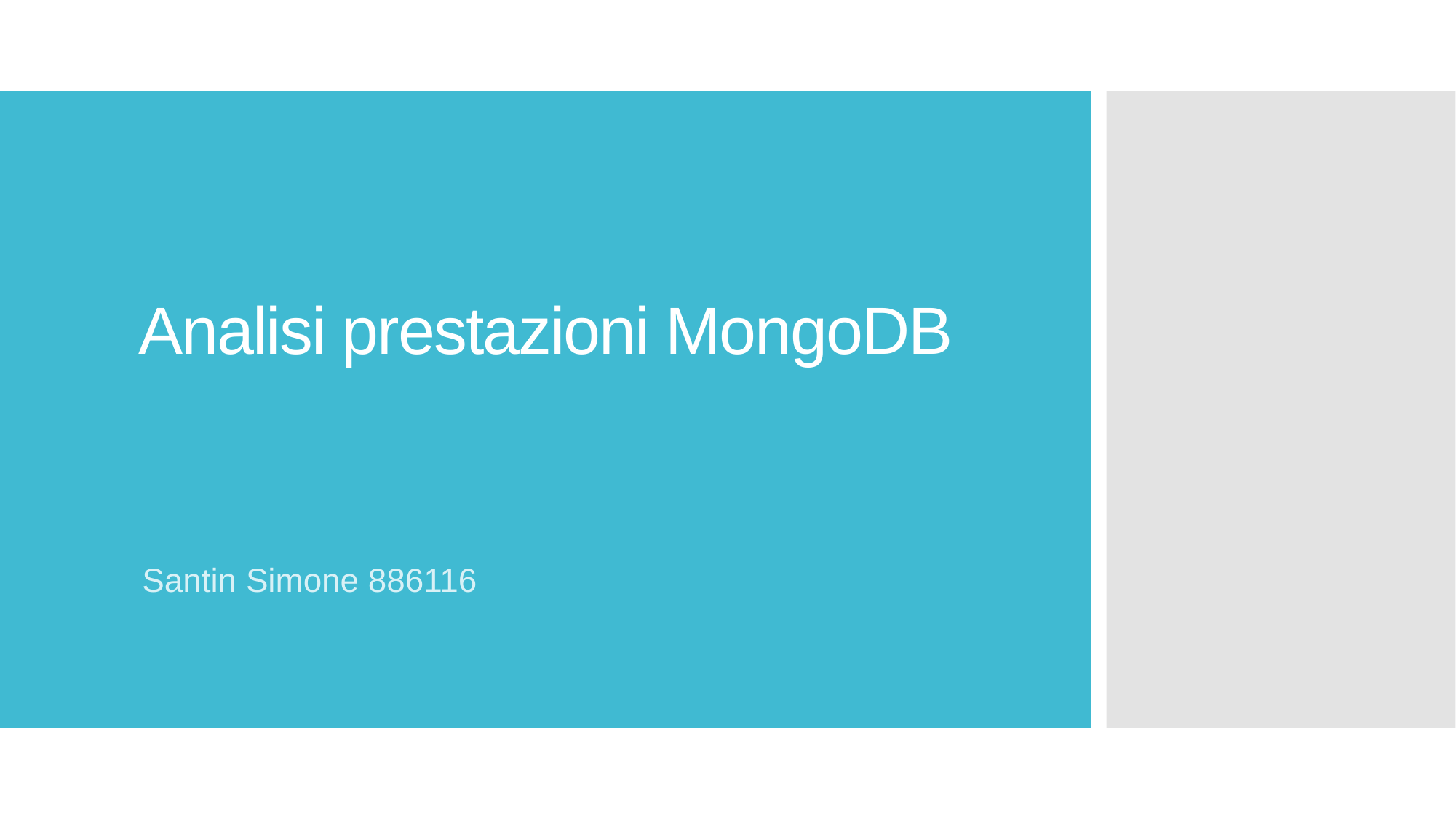

# Analisi prestazioni MongoDB
Santin Simone 886116